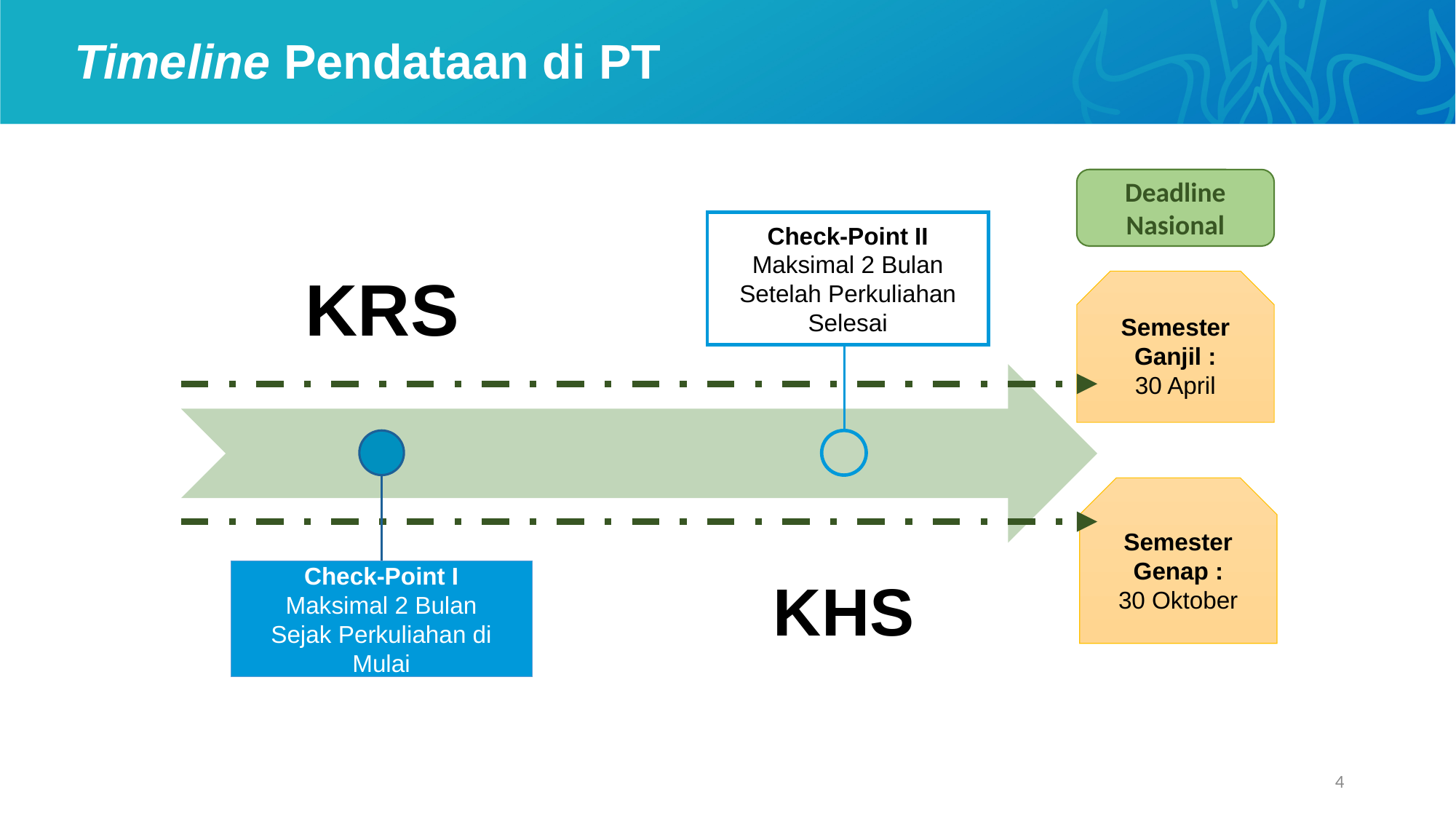

# Timeline Pendataan di PT
Deadline Nasional
Check-Point II
Maksimal 2 Bulan Setelah Perkuliahan Selesai
KRS
KHS
Semester Ganjil :
30 April
Semester Genap :
30 Oktober
Check-Point I
Maksimal 2 Bulan
Sejak Perkuliahan di Mulai
4